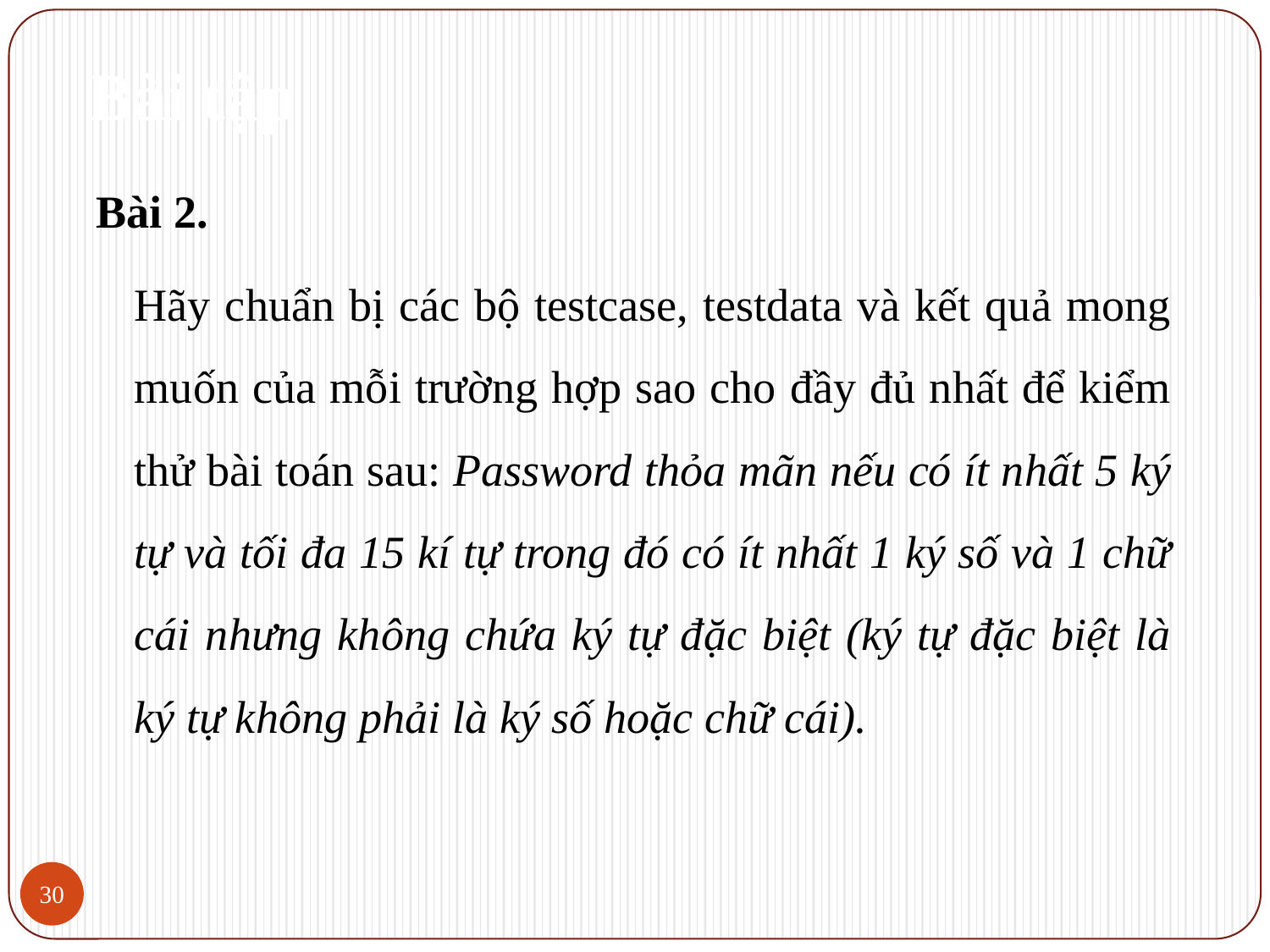

# Bài tập
Bài 2.
	Hãy chuẩn bị các bộ testcase, testdata và kết quả mong muốn của mỗi trường hợp sao cho đầy đủ nhất để kiểm thử bài toán sau: Password thỏa mãn nếu có ít nhất 5 ký tự và tối đa 15 kí tự trong đó có ít nhất 1 ký số và 1 chữ cái nhưng không chứa ký tự đặc biệt (ký tự đặc biệt là ký tự không phải là ký số hoặc chữ cái).

30